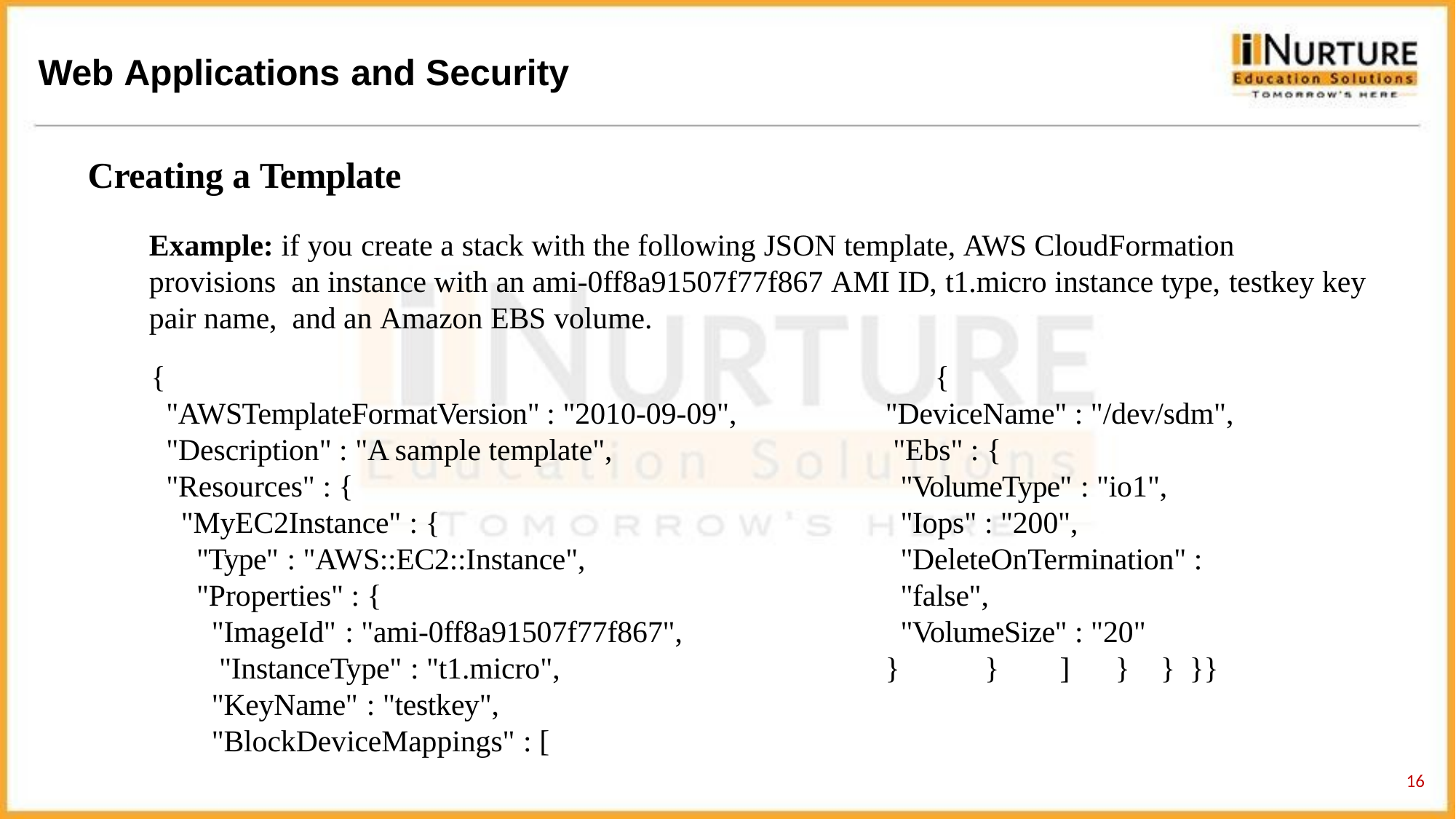

# Web Applications and Security
Creating a Template
Example: if you create a stack with the following JSON template, AWS CloudFormation provisions  an instance with an ami-0ff8a91507f77f867 AMI ID, t1.micro instance type, testkey key pair name,  and an Amazon EBS volume.
{	{
"AWSTemplateFormatVersion" : "2010-09-09",  "Description" : "A sample template",  "Resources" : {
"MyEC2Instance" : {
"Type" : "AWS::EC2::Instance",
"Properties" : {
"ImageId" : "ami-0ff8a91507f77f867",  "InstanceType" : "t1.micro",  "KeyName" : "testkey",  "BlockDeviceMappings" : [
"DeviceName" : "/dev/sdm",  "Ebs" : {
"VolumeType" : "io1",
"Iops" : "200",
"DeleteOnTermination" : "false",
"VolumeSize" : "20"
}	}	]	}	} }}
16